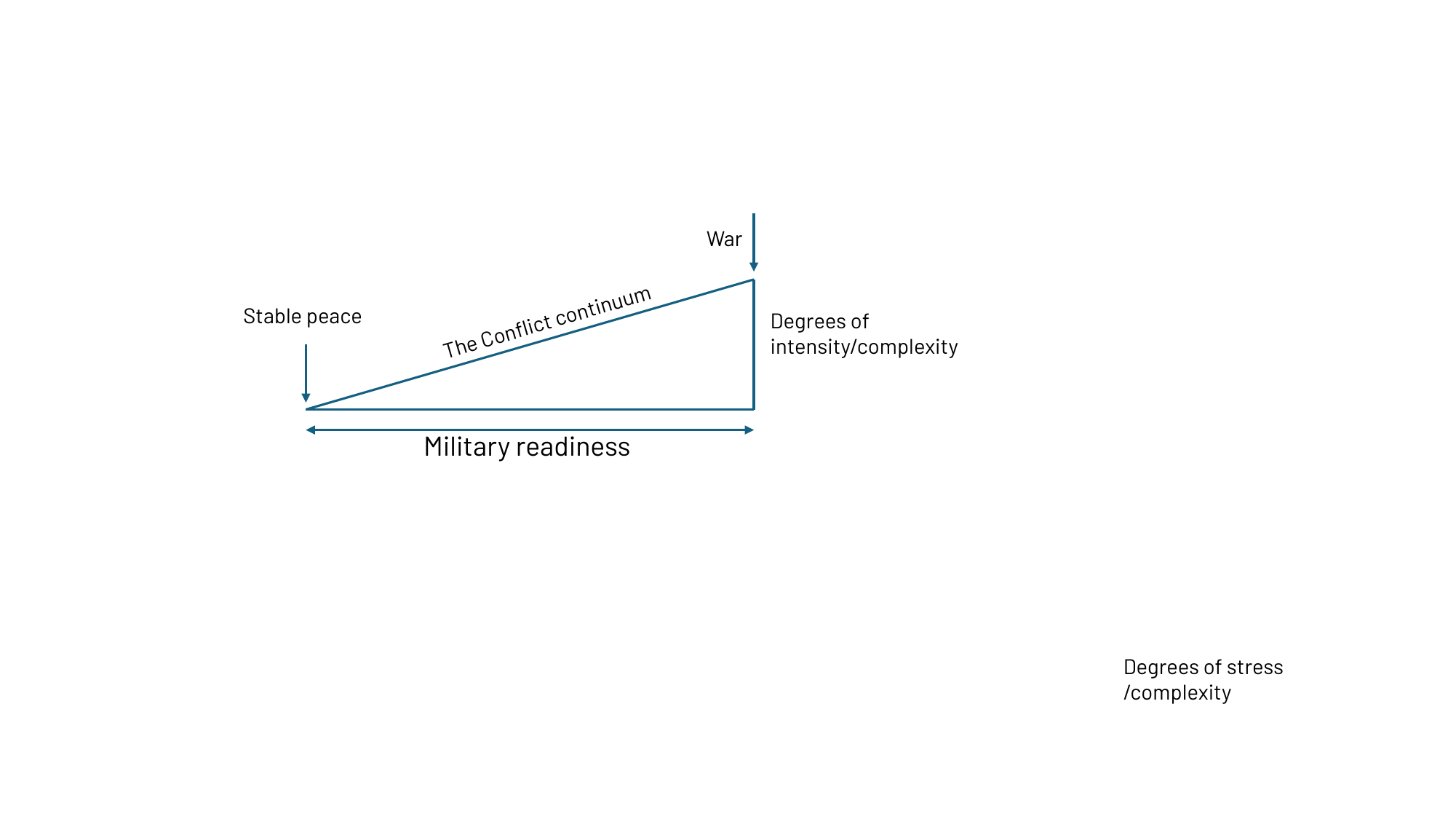

War
Stable peace
The Conflict continuum
Degrees of intensity/complexity
Military readiness
Degrees of stress /complexity